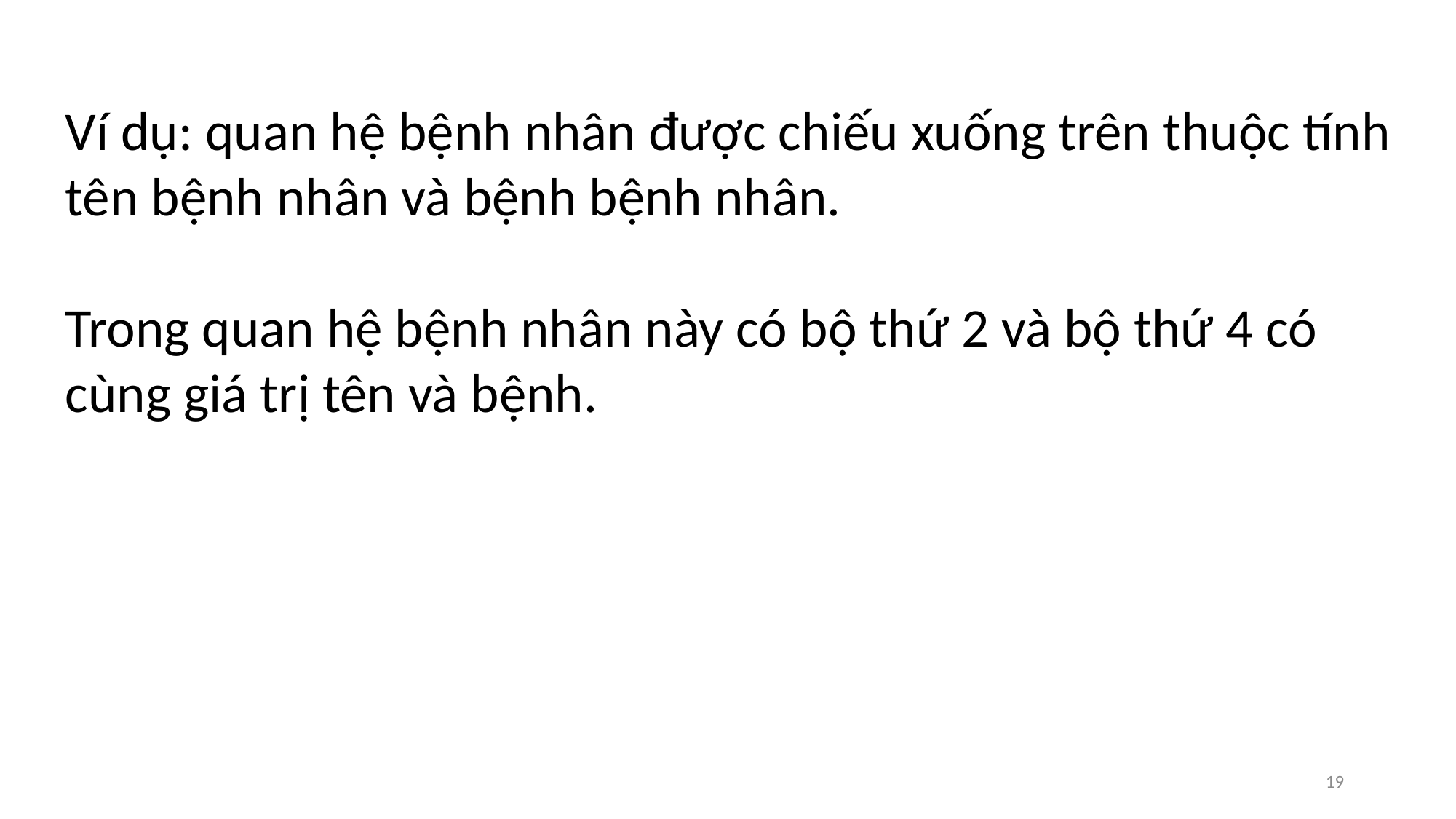

Ví dụ: quan hệ bệnh nhân được chiếu xuống trên thuộc tính tên bệnh nhân và bệnh bệnh nhân.

Trong quan hệ bệnh nhân này có bộ thứ 2 và bộ thứ 4 có cùng giá trị tên và bệnh.

19